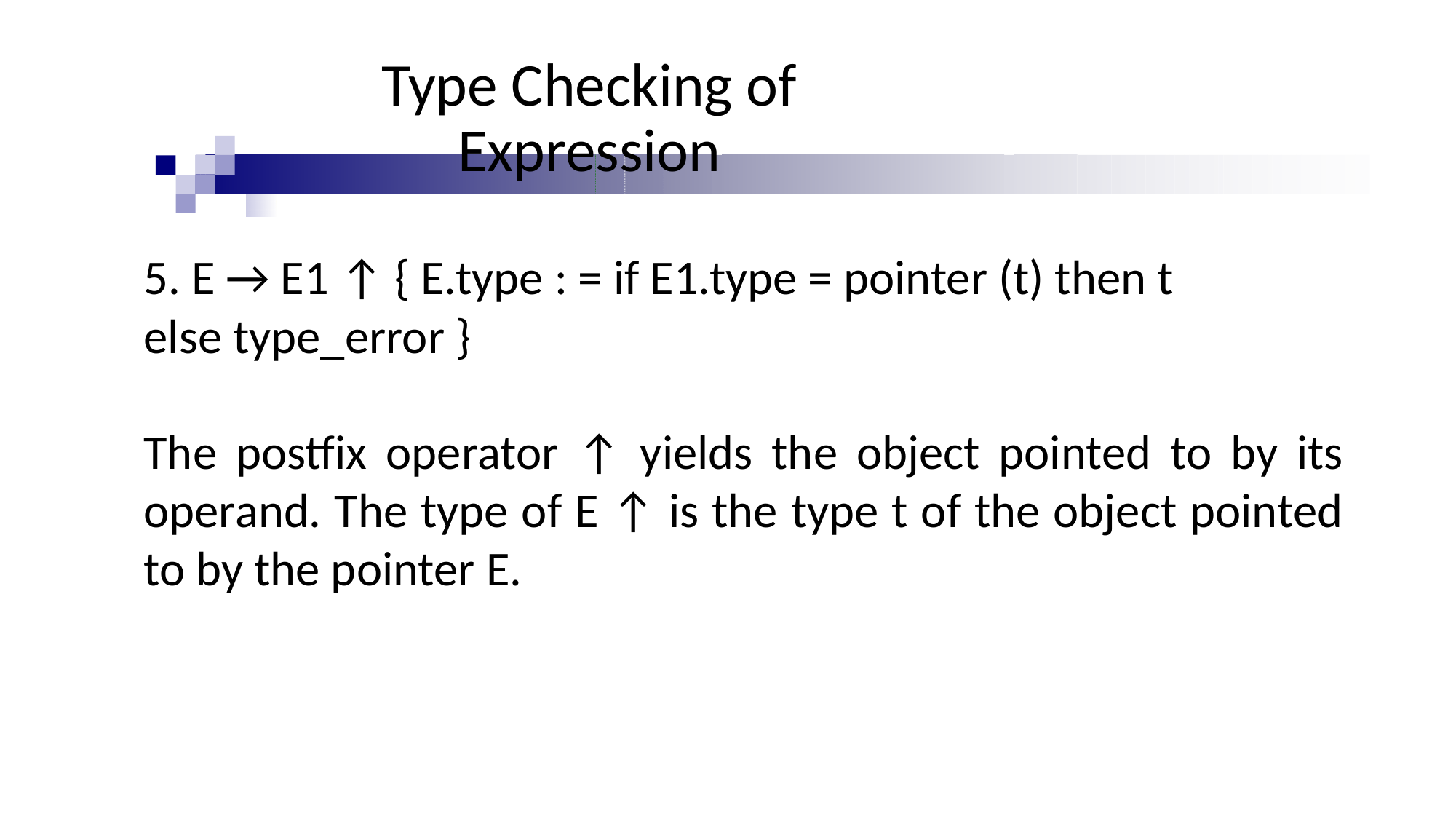

# Type Checking of Expression

5. E → E1 ↑ { E.type : = if E1.type = pointer (t) then t
else type_error }

The postfix operator ↑ yields the object pointed to by its operand. The type of E ↑ is the type t of the object pointed to by the pointer E.